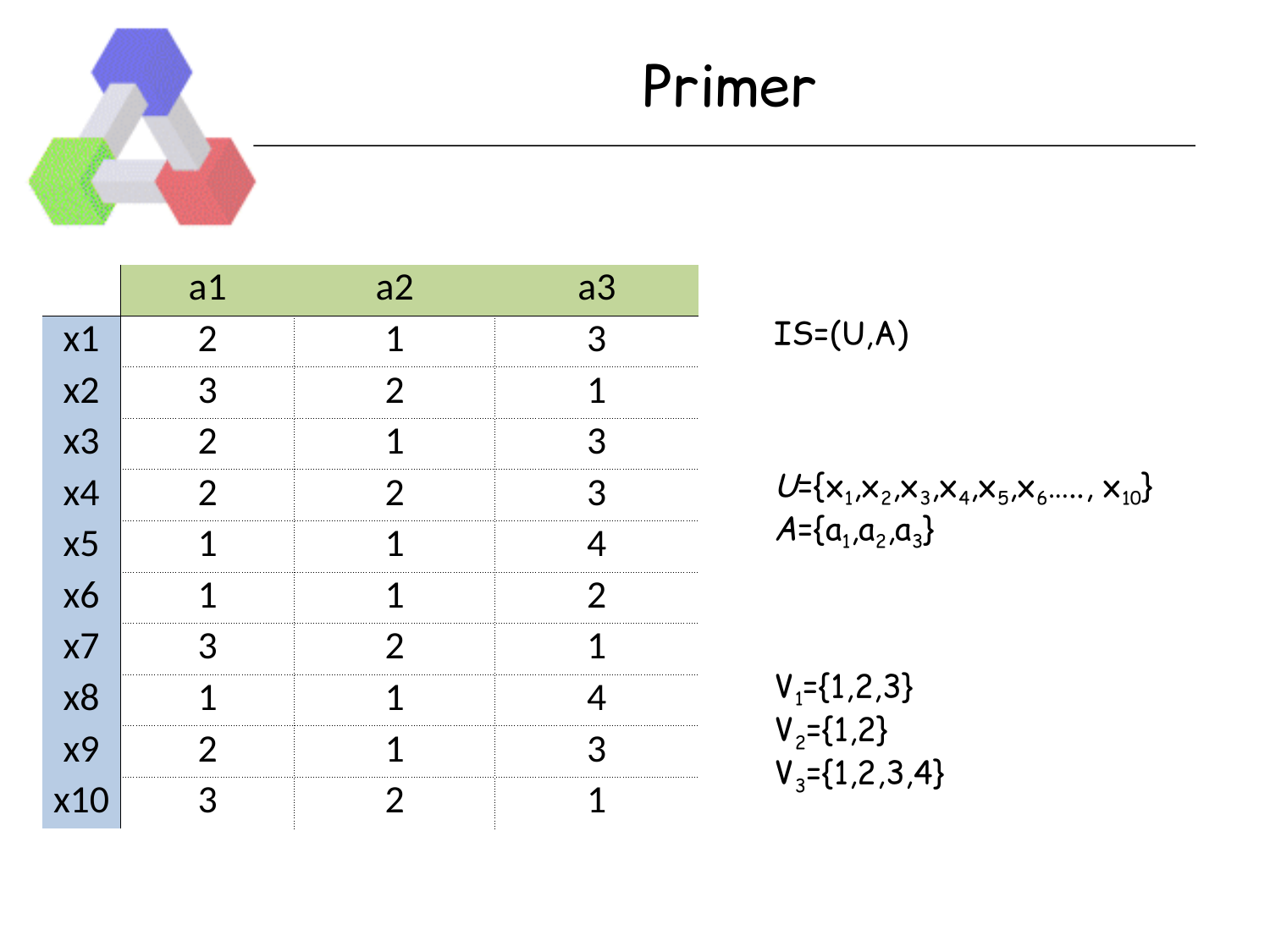

# Primer

|  | a1 | a2 | a3 |
| --- | --- | --- | --- |
| x1 | 2 | 1 | 3 |
| x2 | 3 | 2 | 1 |
| x3 | 2 | 1 | 3 |
| x4 | 2 | 2 | 3 |
| x5 | 1 | 1 | 4 |
| x6 | 1 | 1 | 2 |
| x7 | 3 | 2 | 1 |
| x8 | 1 | 1 | 4 |
| x9 | 2 | 1 | 3 |
| x10 | 3 | 2 | 1 |
IS=(U,A)

U={x1,x2,x3,x4,x5,x6….., x10}
A={a1,a2,a3}

V1={1,2,3}
V2={1,2}
V3={1,2,3,4}